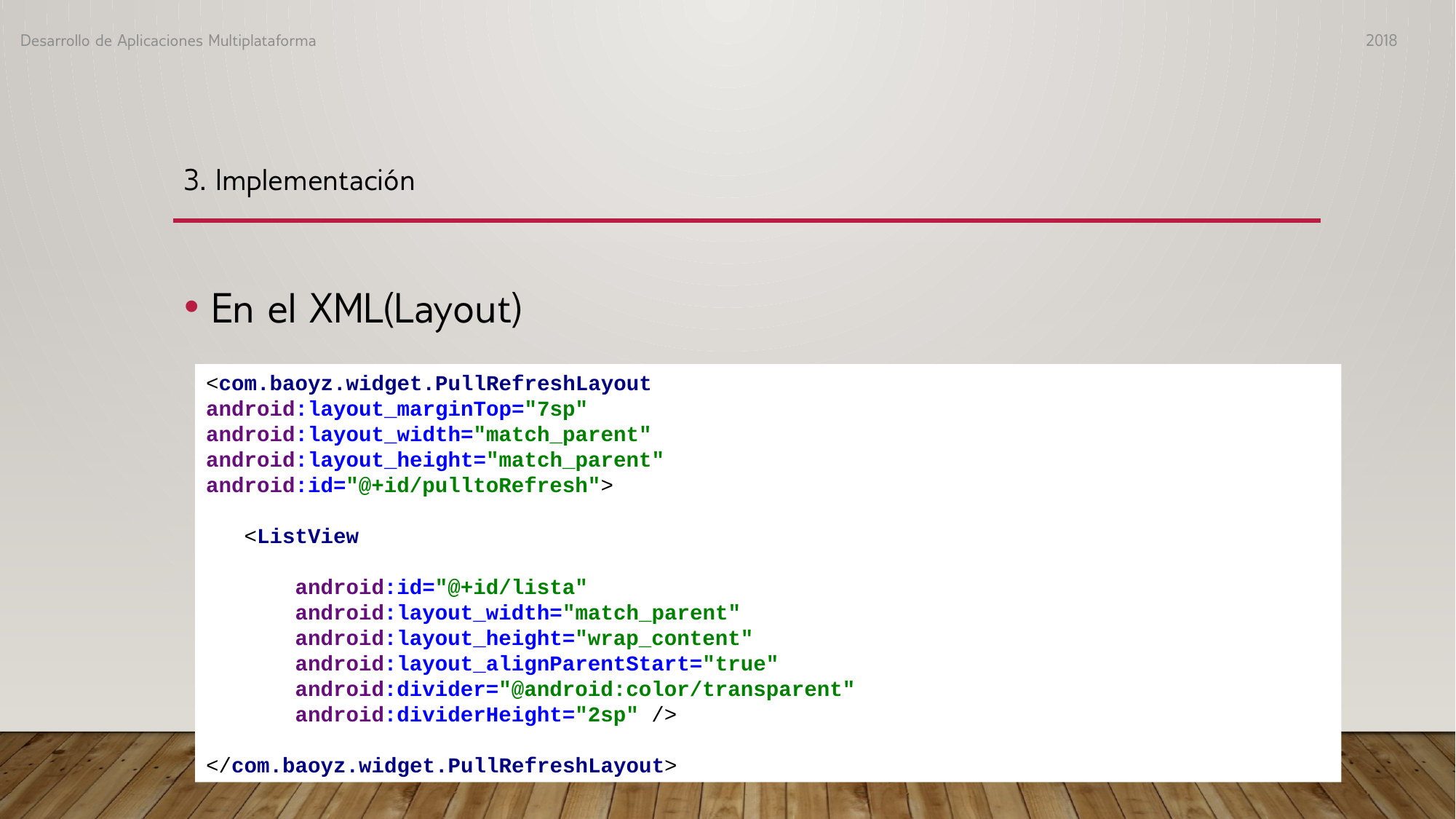

Desarrollo de Aplicaciones Multiplataforma
2018
3. Implementación

En el XML(Layout)

<com.baoyz.widget.PullRefreshLayout
android:layout_marginTop="7sp"
android:layout_width="match_parent"
android:layout_height="match_parent"
android:id="@+id/pulltoRefresh">
   <ListView
       android:id="@+id/lista"
       android:layout_width="match_parent"
       android:layout_height="wrap_content"
       android:layout_alignParentStart="true"
       android:divider="@android:color/transparent"
       android:dividerHeight="2sp" />
</com.baoyz.widget.PullRefreshLayout>